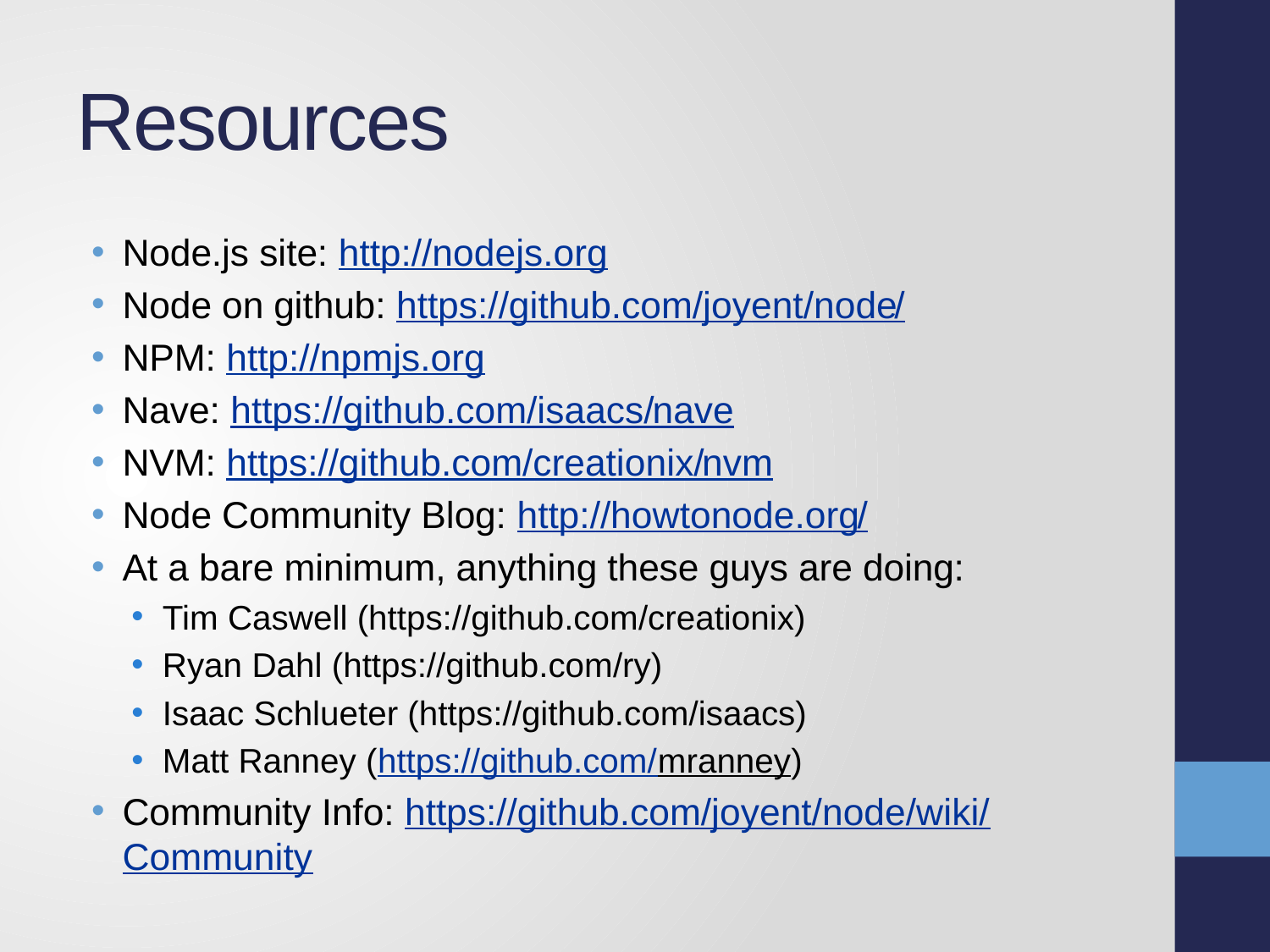

# Resources
Node.js site: http://nodejs.org
Node on github: https://github.com/joyent/node/
NPM: http://npmjs.org
Nave: https://github.com/isaacs/nave
NVM: https://github.com/creationix/nvm
Node Community Blog: http://howtonode.org/
At a bare minimum, anything these guys are doing:
Tim Caswell (https://github.com/creationix)
Ryan Dahl (https://github.com/ry)
Isaac Schlueter (https://github.com/isaacs)
Matt Ranney (https://github.com/mranney)
Community Info: https://github.com/joyent/node/wiki/Community